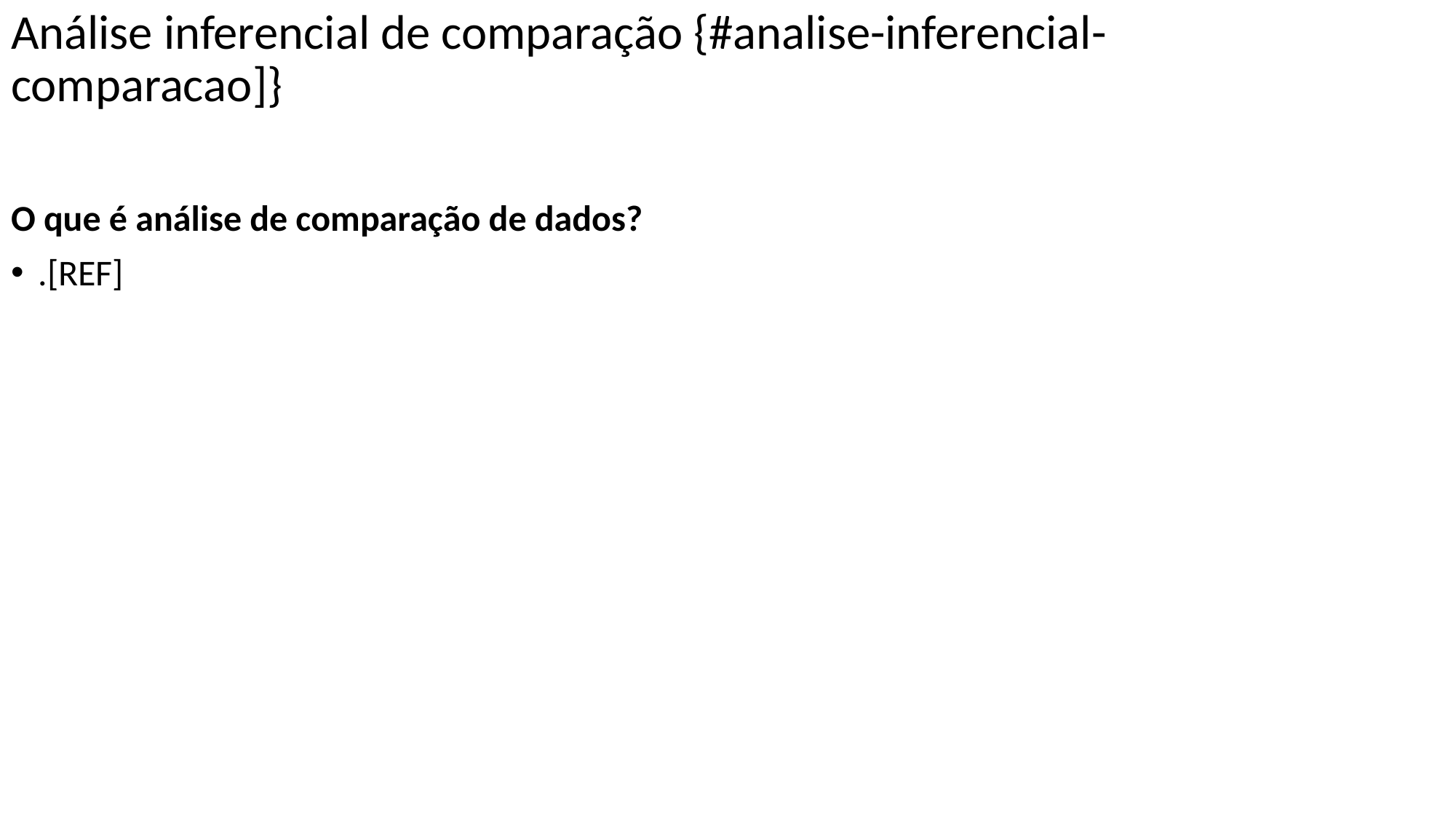

# Análise inferencial de comparação {#analise-inferencial-comparacao]}

O que é análise de comparação de dados?
.[REF]